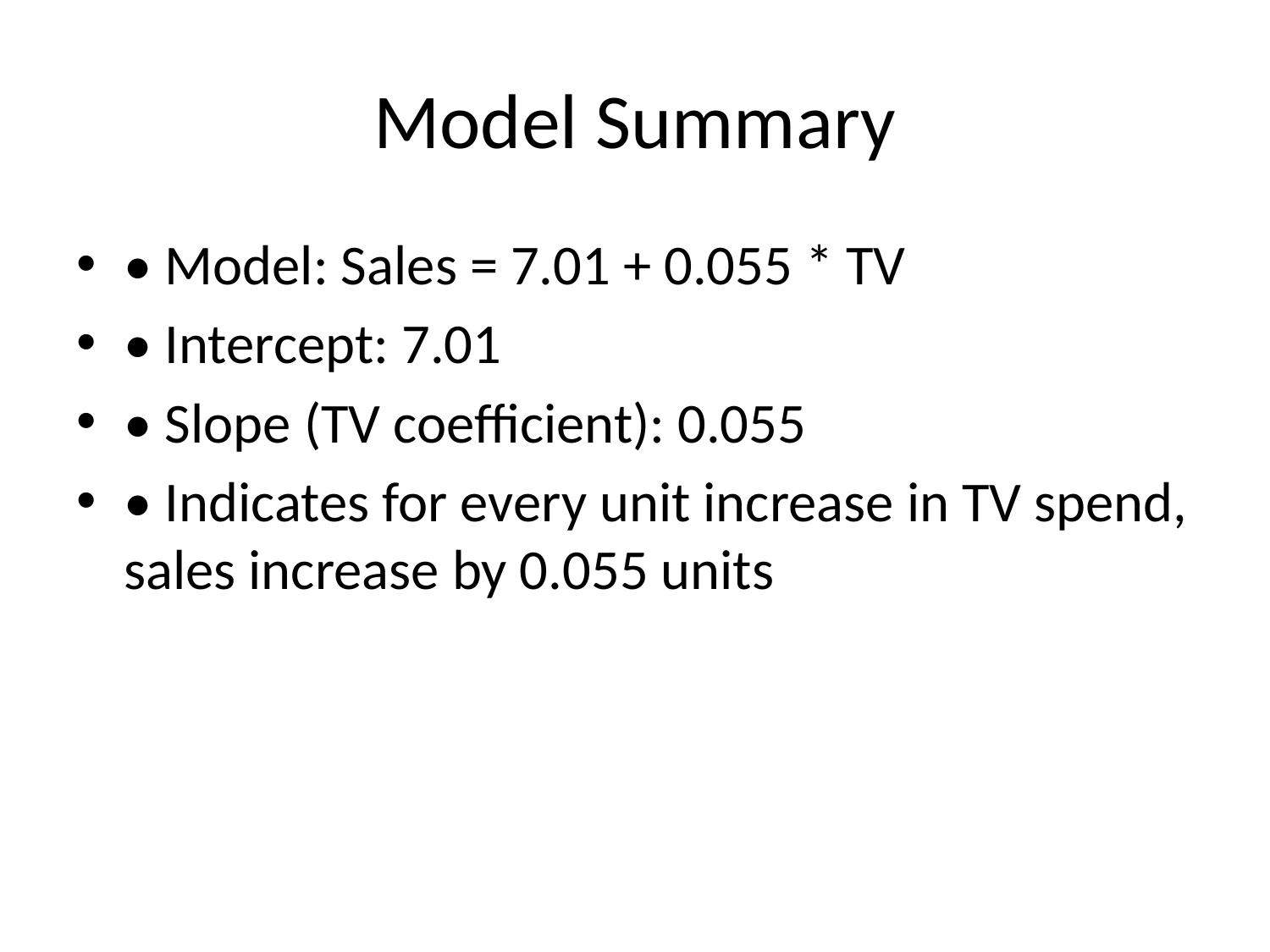

# Model Summary
• Model: Sales = 7.01 + 0.055 * TV
• Intercept: 7.01
• Slope (TV coefficient): 0.055
• Indicates for every unit increase in TV spend, sales increase by 0.055 units